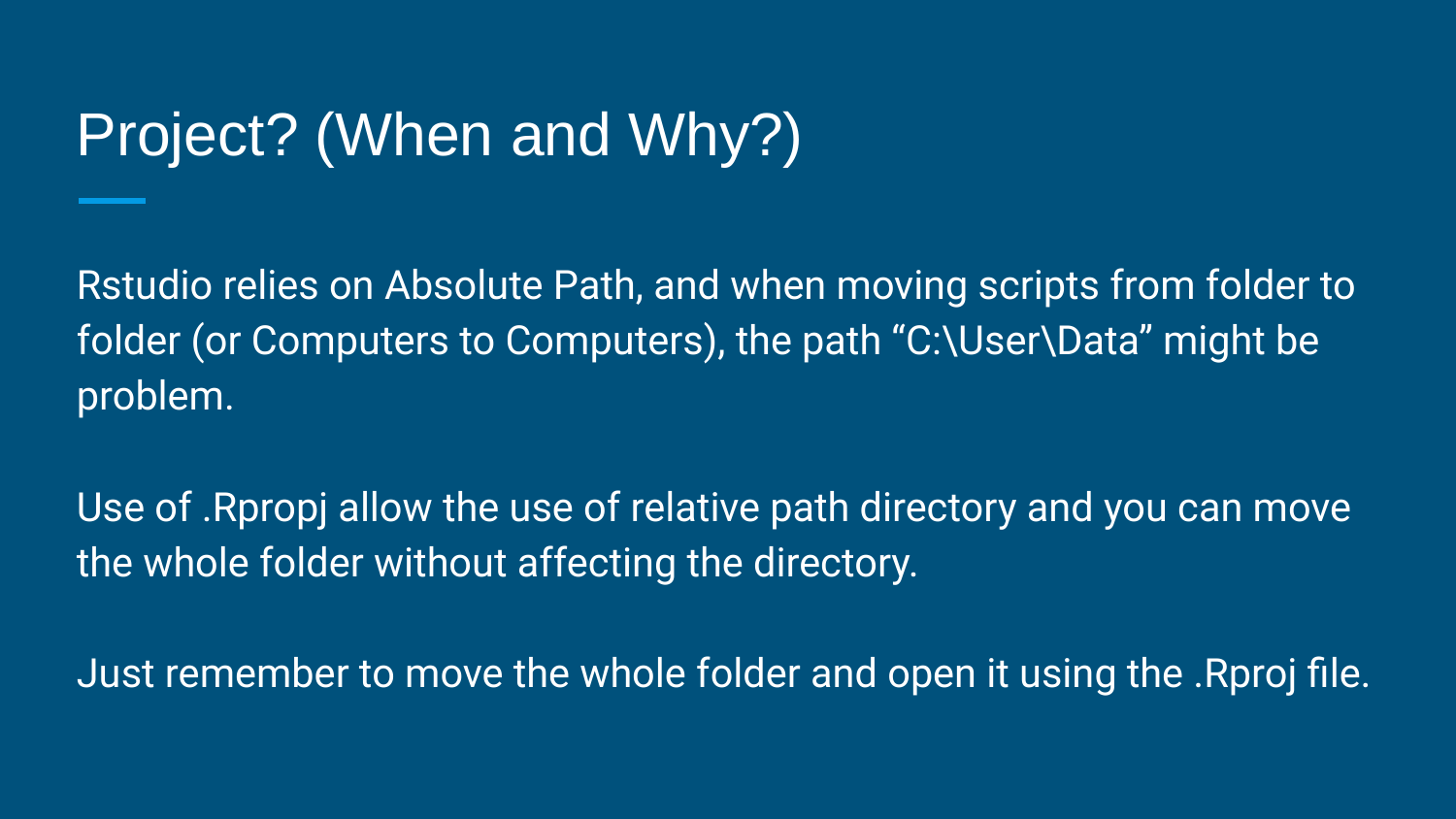

# Project? (When and Why?)
Rstudio relies on Absolute Path, and when moving scripts from folder to folder (or Computers to Computers), the path “C:\User\Data” might be problem.

Use of .Rpropj allow the use of relative path directory and you can move the whole folder without affecting the directory.

Just remember to move the whole folder and open it using the .Rproj file.